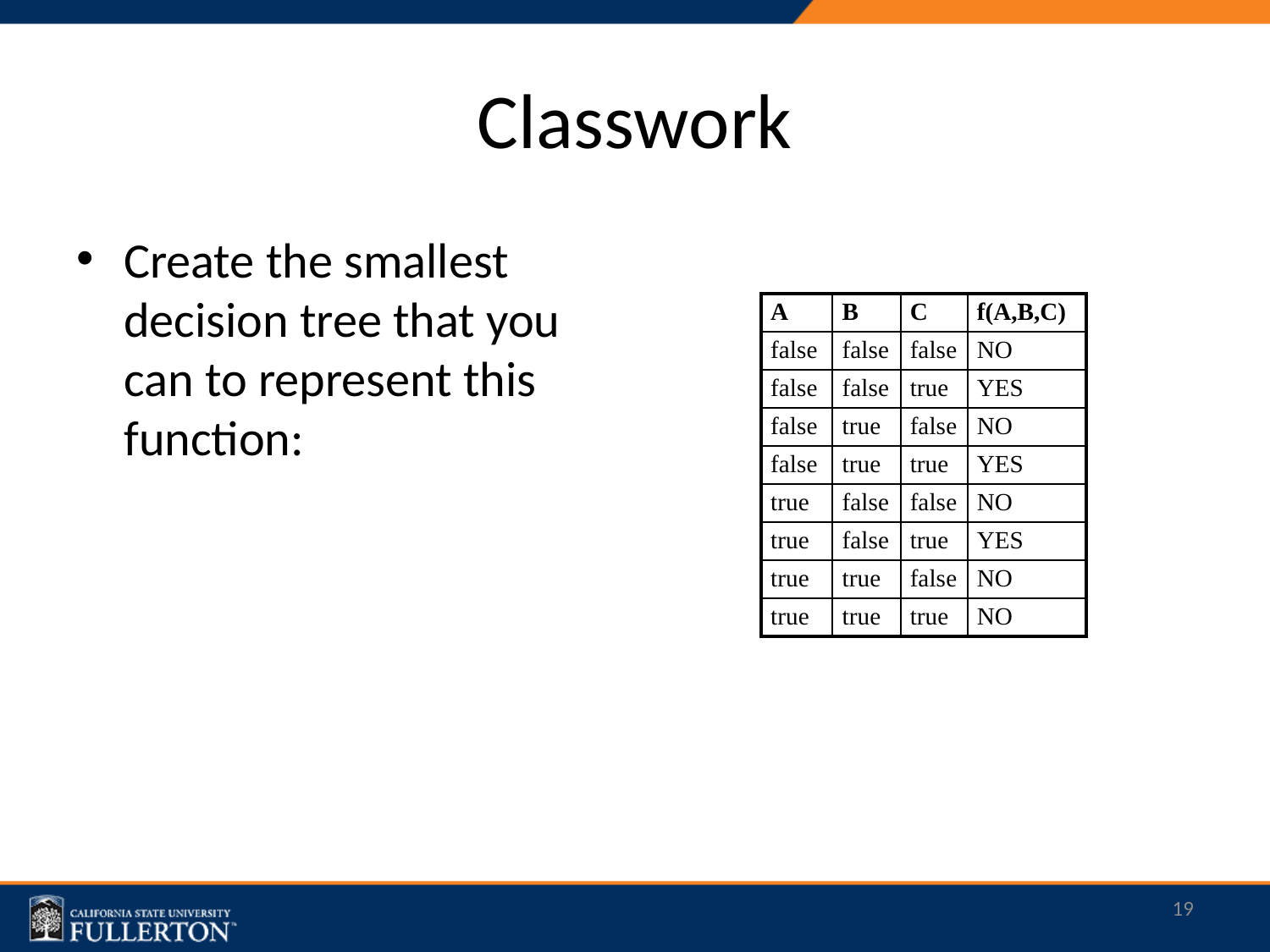

# Classwork
Create the smallest decision tree that you can to represent this function:
| A | B | C | f(A,B,C) |
| --- | --- | --- | --- |
| false | false | false | NO |
| false | false | true | YES |
| false | true | false | NO |
| false | true | true | YES |
| true | false | false | NO |
| true | false | true | YES |
| true | true | false | NO |
| true | true | true | NO |
19